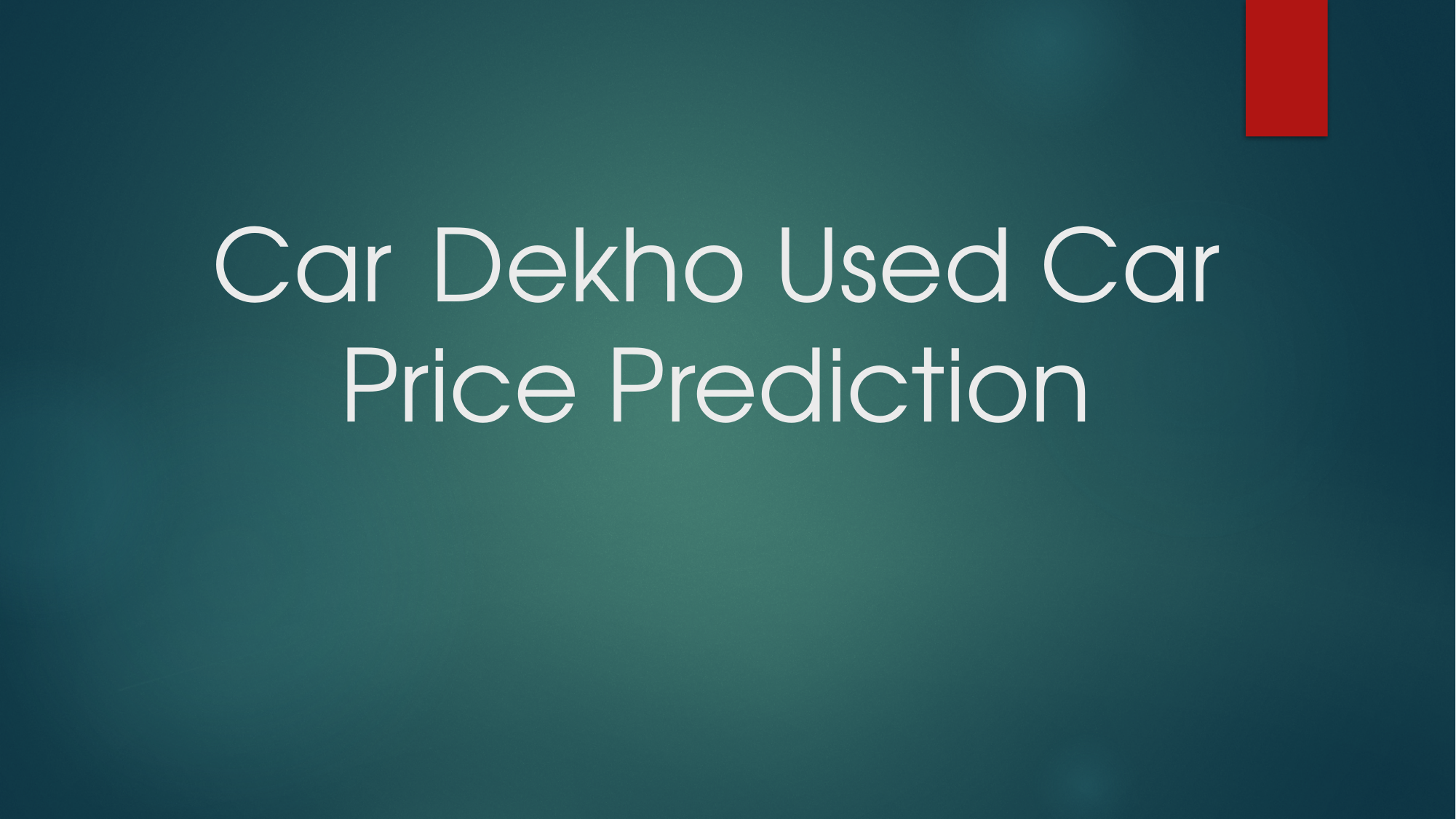

# Car	Dekho Used Car Price Prediction